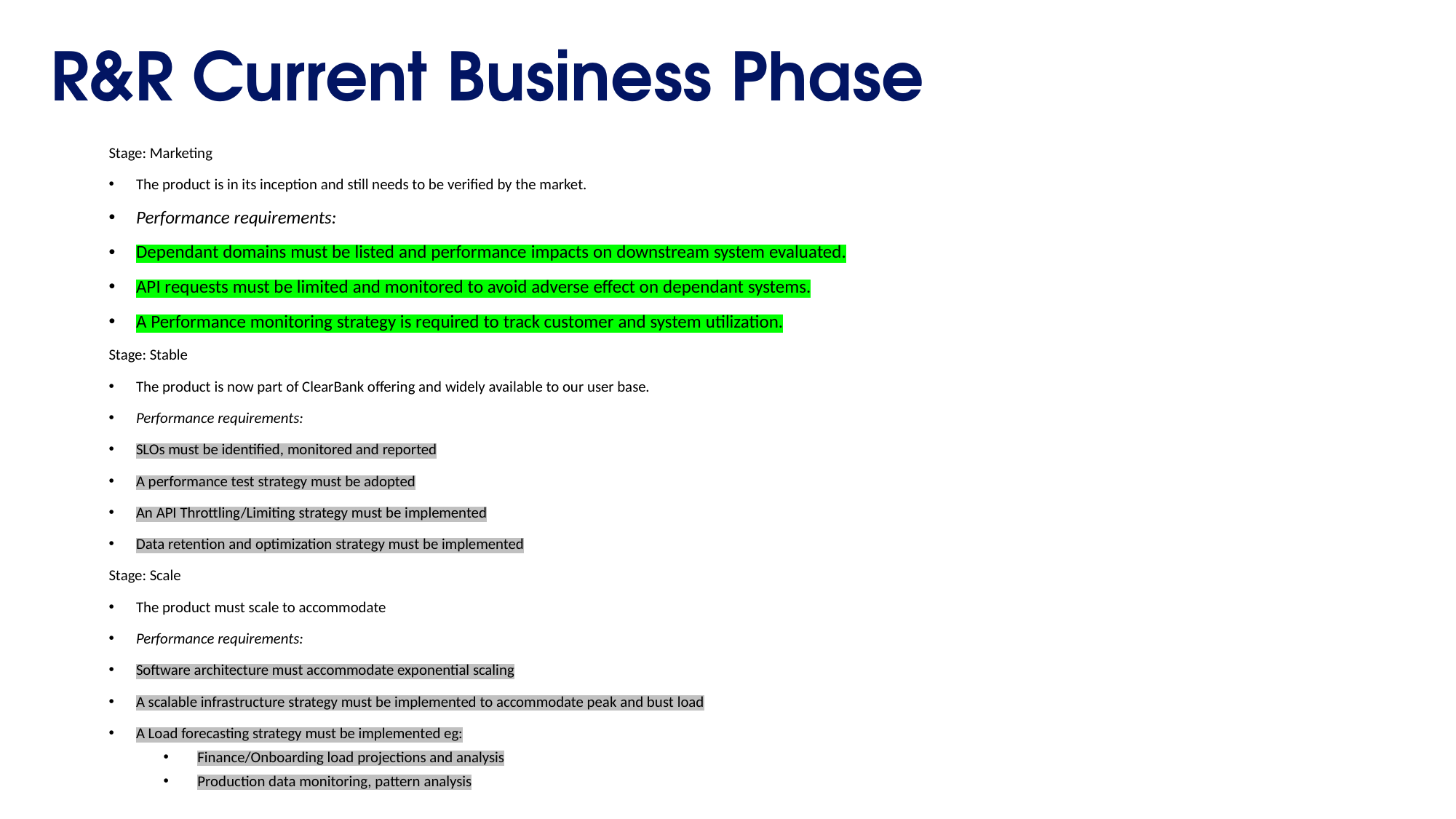

R&R Current Business Phase
Stage: Marketing
The product is in its inception and still needs to be verified by the market.
Performance requirements:
Dependant domains must be listed and performance impacts on downstream system evaluated.
API requests must be limited and monitored to avoid adverse effect on dependant systems.
A Performance monitoring strategy is required to track customer and system utilization.
Stage: Stable
The product is now part of ClearBank offering and widely available to our user base.
Performance requirements:
SLOs must be identified, monitored and reported
A performance test strategy must be adopted
An API Throttling/Limiting strategy must be implemented
Data retention and optimization strategy must be implemented
Stage: Scale
The product must scale to accommodate
Performance requirements:
Software architecture must accommodate exponential scaling
A scalable infrastructure strategy must be implemented to accommodate peak and bust load
A Load forecasting strategy must be implemented eg:
Finance/Onboarding load projections and analysis
Production data monitoring, pattern analysis